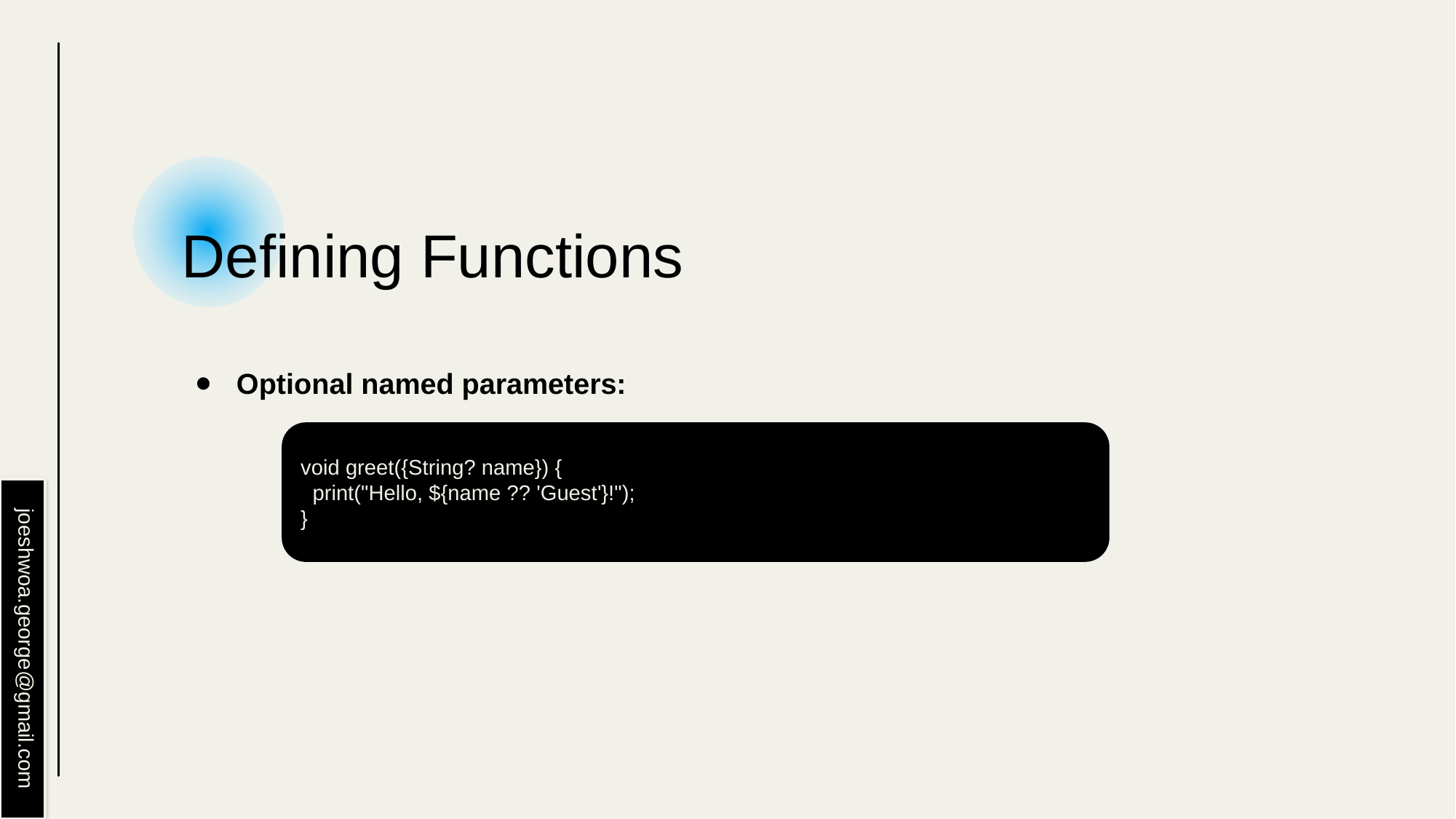

# Defining Functions
Optional named parameters:

void greet({String? name}) {
  print("Hello, ${name ?? 'Guest'}!");
}
joeshwoa.george@gmail.com